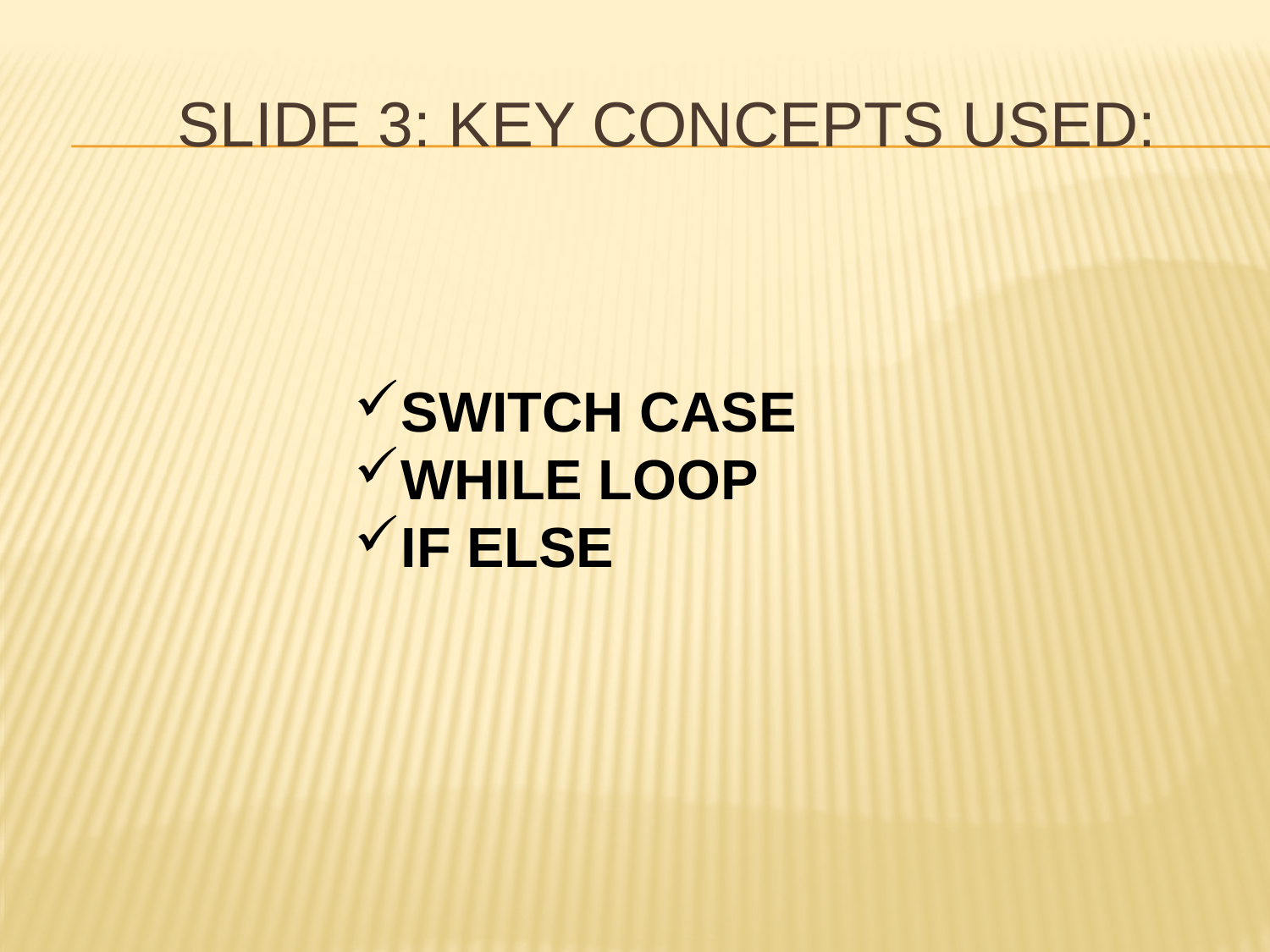

# SLIDE 3: KEY CONCEPTS USED:

SWITCH CASE
WHILE LOOP
IF ELSE